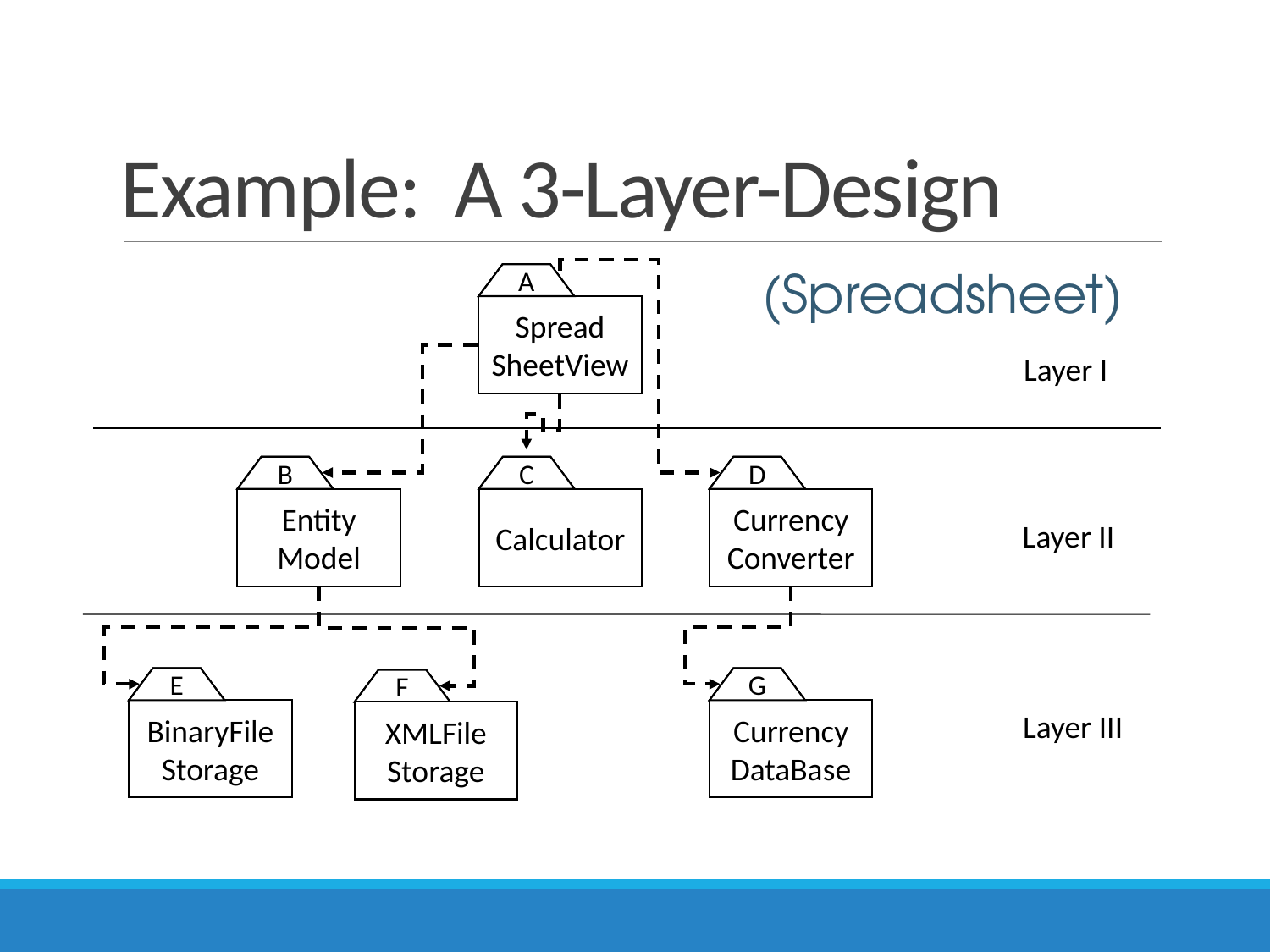

# Example:  A 3-Layer-Design
(Spreadsheet)
A

Spread
SheetView
B

C

D

Entity
Model

Calculator

Currency
Converter
E

G

F

BinaryFile
Storage

Currency
DataBase

XMLFile
Storage
A

Spread
SheetView

A
Layer I

B

C

D

Data
Model

B

Calculator

C

Currency
Converter

D
Layer II

E

G

F

BinaryFile
Storage

E

Currency
DataBase

G
Layer III

XMLFile
Storage

F